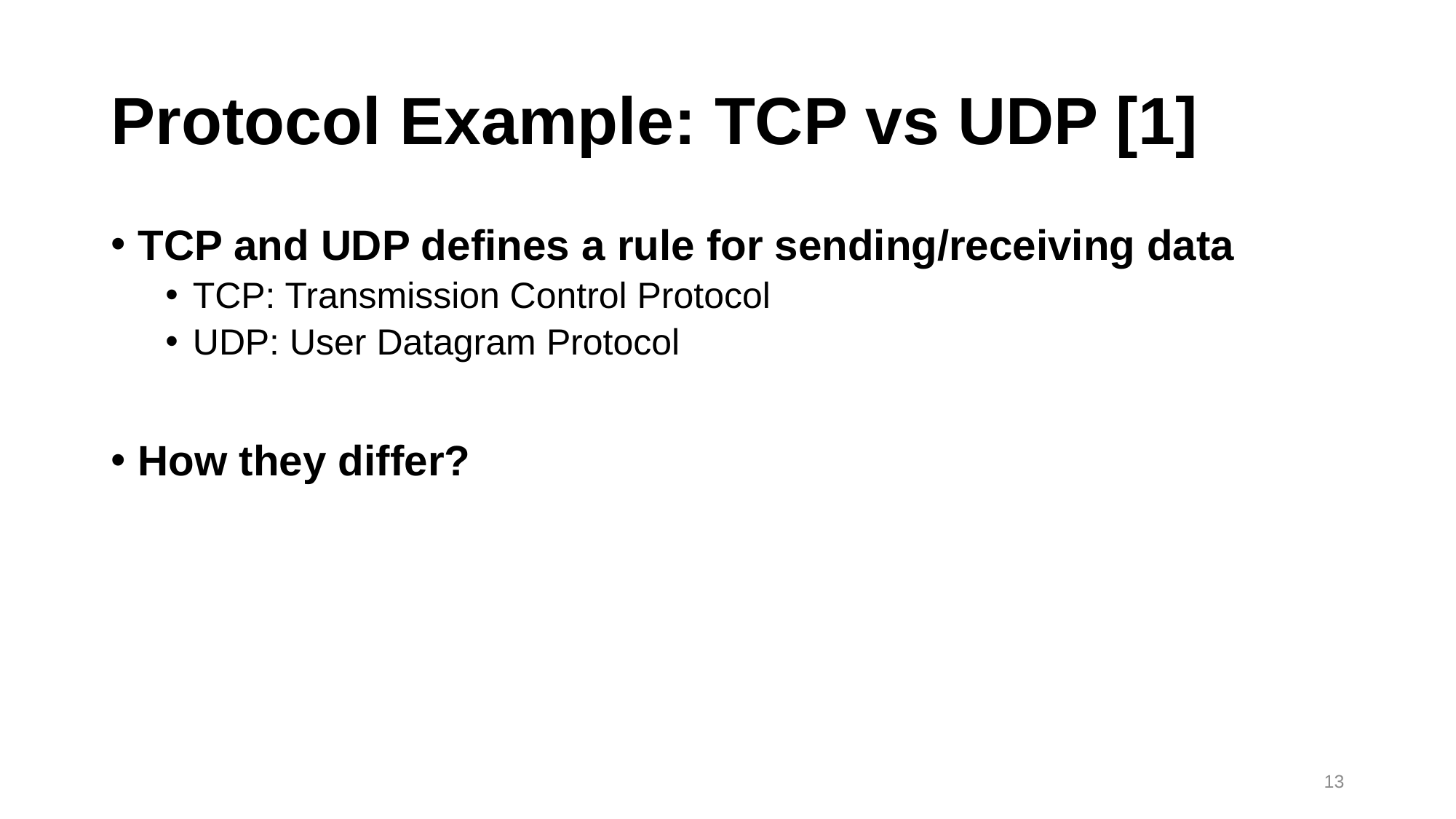

# Protocol Example: TCP vs UDP [1]
TCP and UDP defines a rule for sending/receiving data
TCP: Transmission Control Protocol
UDP: User Datagram Protocol

How they differ?

13